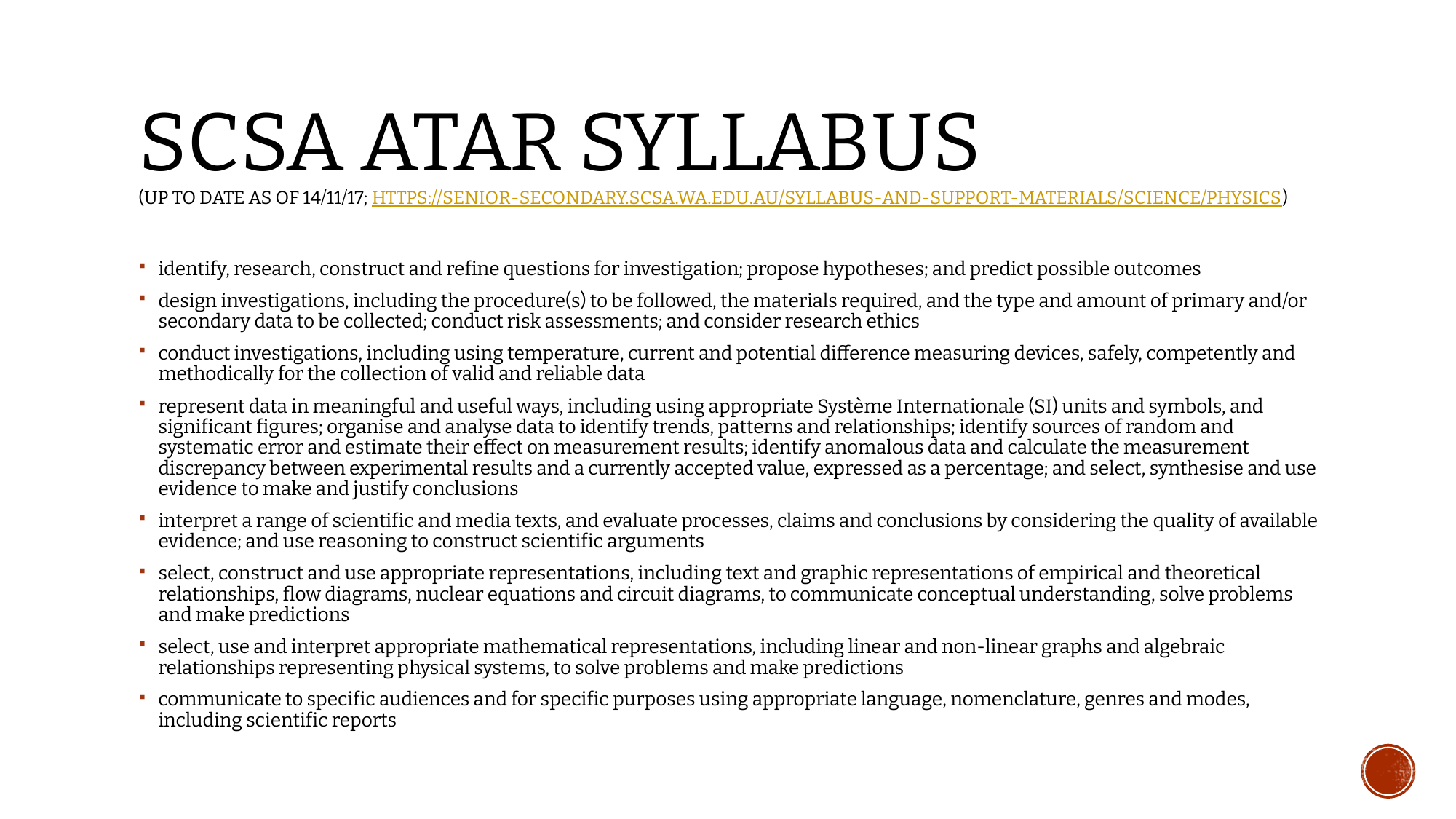

# SCSA ATAR Syllabus (up to date as of 14/11/17; https://senior-secondary.scsa.wa.edu.au/syllabus-and-support-materials/science/physics)
identify, research, construct and refine questions for investigation; propose hypotheses; and predict possible outcomes
design investigations, including the procedure(s) to be followed, the materials required, and the type and amount of primary and/or secondary data to be collected; conduct risk assessments; and consider research ethics
conduct investigations, including using temperature, current and potential difference measuring devices, safely, competently and methodically for the collection of valid and reliable data
represent data in meaningful and useful ways, including using appropriate Système Internationale (SI) units and symbols, and significant figures; organise and analyse data to identify trends, patterns and relationships; identify sources of random and systematic error and estimate their effect on measurement results; identify anomalous data and calculate the measurement discrepancy between experimental results and a currently accepted value, expressed as a percentage; and select, synthesise and use evidence to make and justify conclusions
interpret a range of scientific and media texts, and evaluate processes, claims and conclusions by considering the quality of available evidence; and use reasoning to construct scientific arguments
select, construct and use appropriate representations, including text and graphic representations of empirical and theoretical relationships, flow diagrams, nuclear equations and circuit diagrams, to communicate conceptual understanding, solve problems and make predictions
select, use and interpret appropriate mathematical representations, including linear and non-linear graphs and algebraic relationships representing physical systems, to solve problems and make predictions
communicate to specific audiences and for specific purposes using appropriate language, nomenclature, genres and modes, including scientific reports